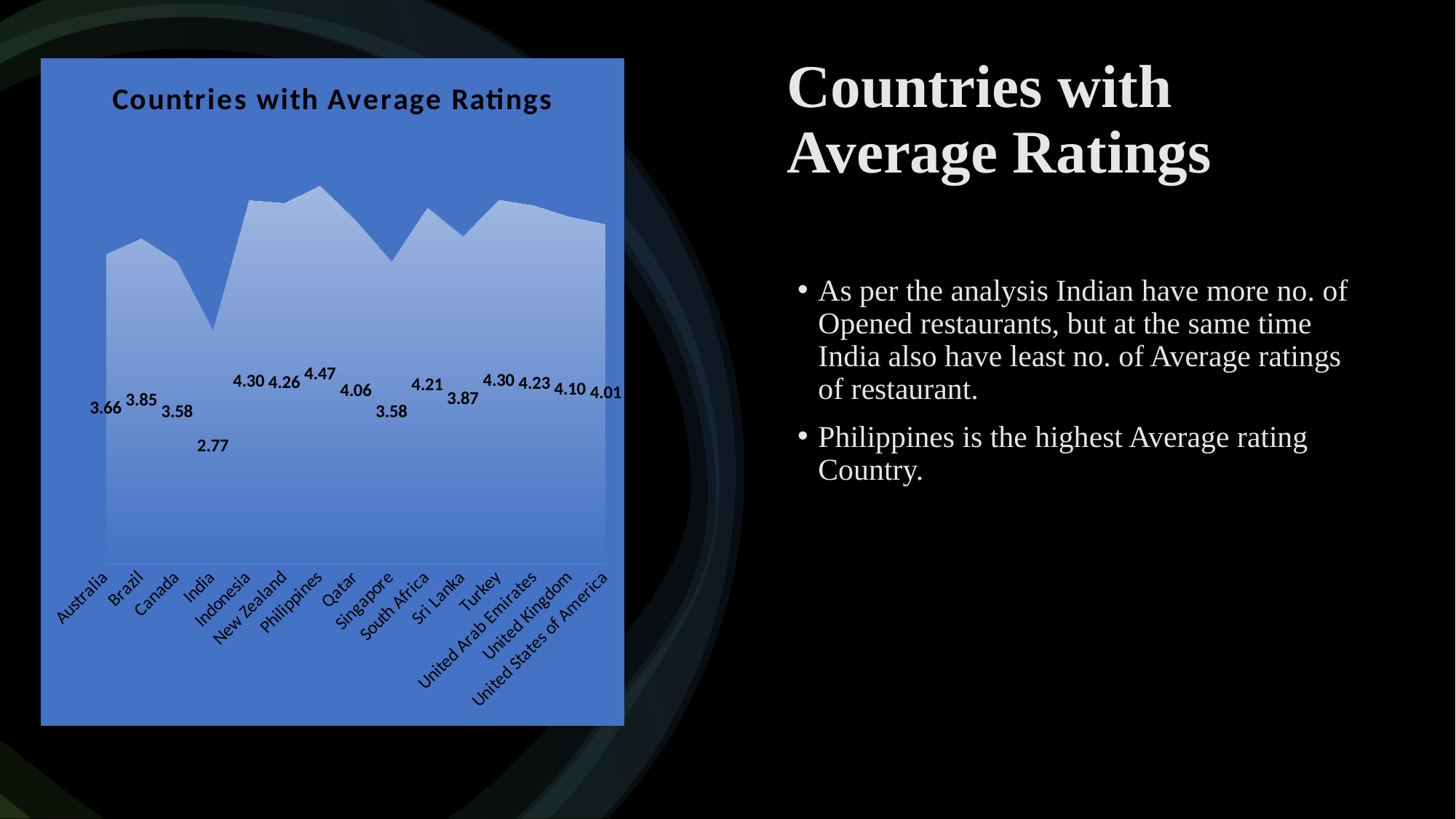

# Countries with Average Ratings

### Chart: Countries with Average Ratings

| Category | Total |
|---|---|
| Australia | 3.6583333333333337 |
| Brazil | 3.8466666666666667 |
| Canada | 3.575 |
| India | 2.7705501618122987 |
| Indonesia | 4.295238095238096 |
| New Zealand | 4.262499999999999 |
| Philippines | 4.468181818181819 |
| Qatar | 4.06 |
| Singapore | 3.575 |
| South Africa | 4.210000000000001 |
| Sri Lanka | 3.87 |
| Turkey | 4.3 |
| United Arab Emirates | 4.233333333333335 |
| United Kingdom | 4.1 |
| United States of America | 4.011290322580642 |
As per the analysis Indian have more no. of Opened restaurants, but at the same time India also have least no. of Average ratings of restaurant.
Philippines is the highest Average rating Country.